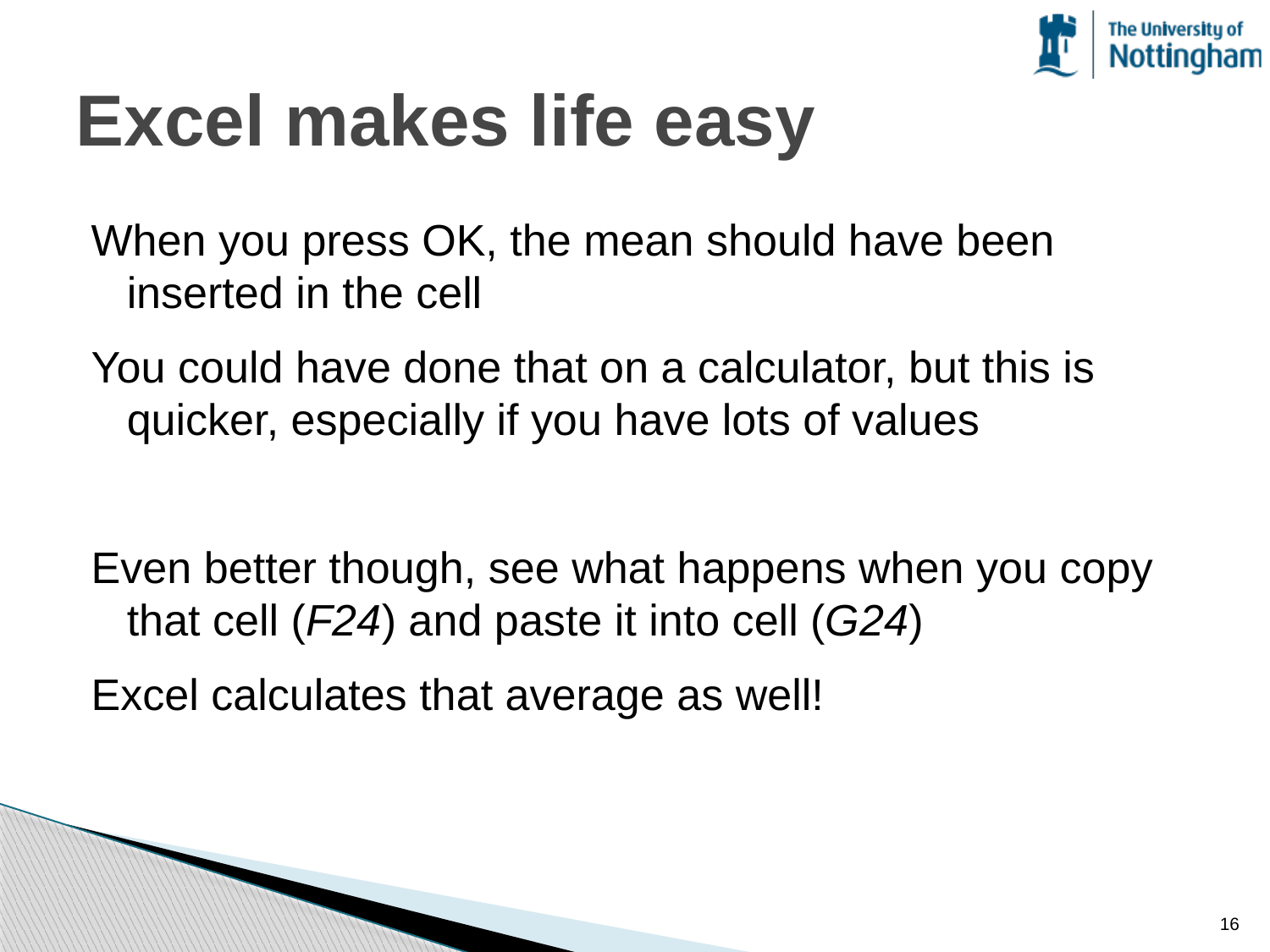

# Excel makes life easy
When you press OK, the mean should have been inserted in the cell
You could have done that on a calculator, but this is quicker, especially if you have lots of values

Even better though, see what happens when you copy that cell (F24) and paste it into cell (G24)
Excel calculates that average as well!

16